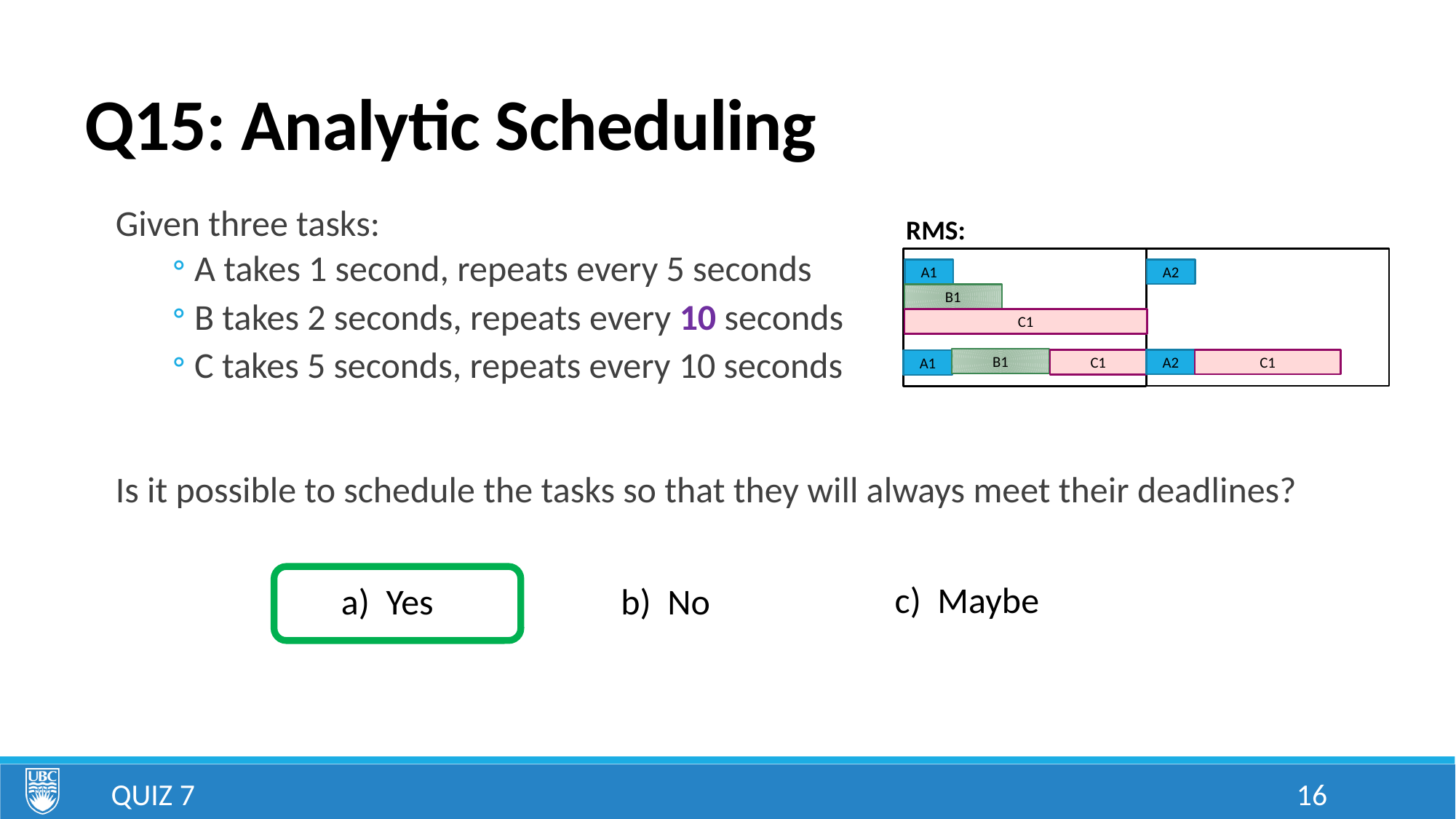

# Q15: Analytic Scheduling
Given three tasks:
A takes 1 second, repeats every 5 seconds
B takes 2 seconds, repeats every 10 seconds
C takes 5 seconds, repeats every 10 seconds

Is it possible to schedule the tasks so that they will always meet their deadlines?
RMS:

A2
A1
B1
C1
B1
A2
C1
C1
A1

c)  Maybe
b)  No
a)  Yes
Quiz 7
16